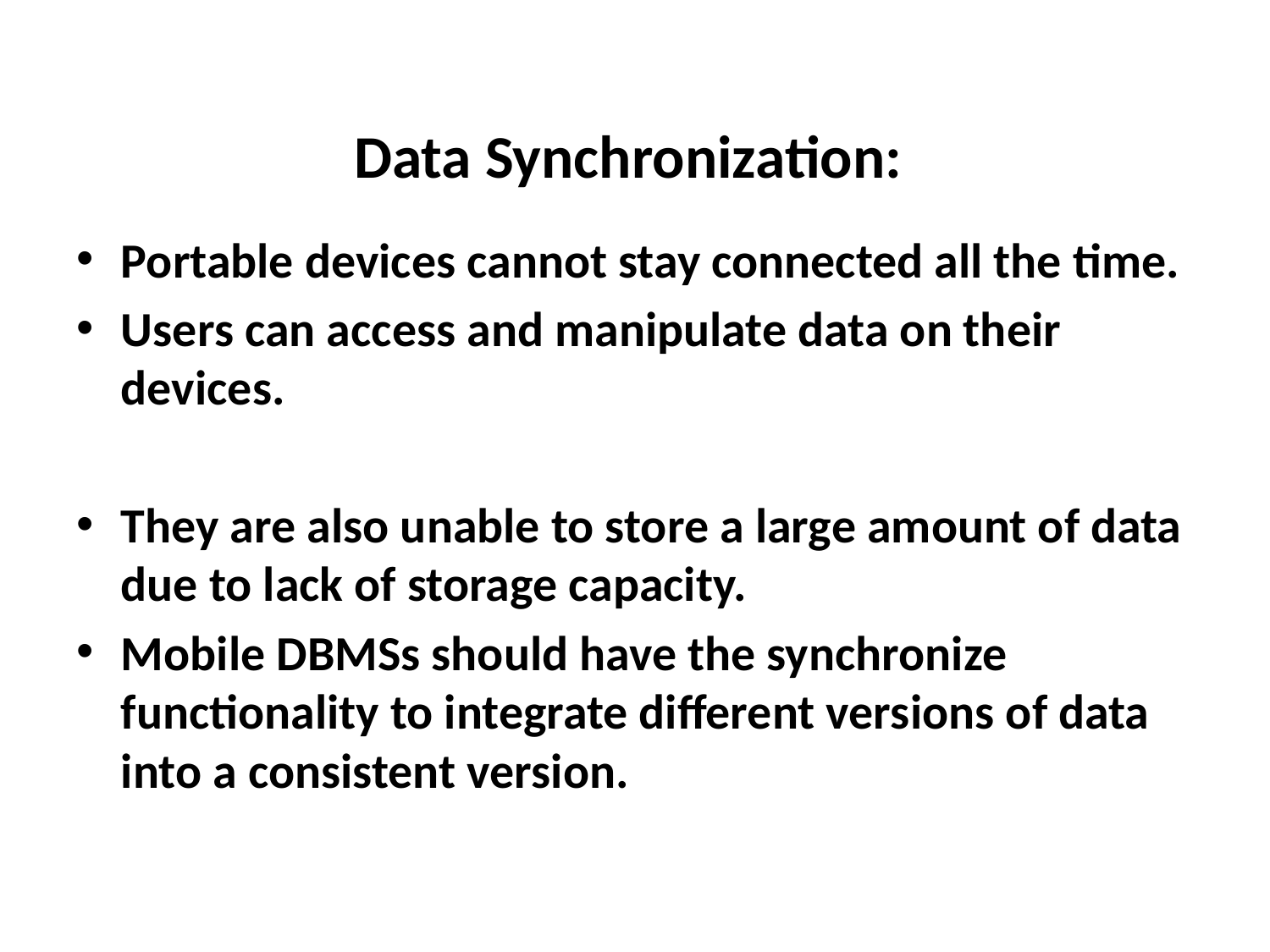

# Data Synchronization:
Portable devices cannot stay connected all the time.
Users can access and manipulate data on their devices.

They are also unable to store a large amount of data due to lack of storage capacity.
Mobile DBMSs should have the synchronize functionality to integrate different versions of data into a consistent version.